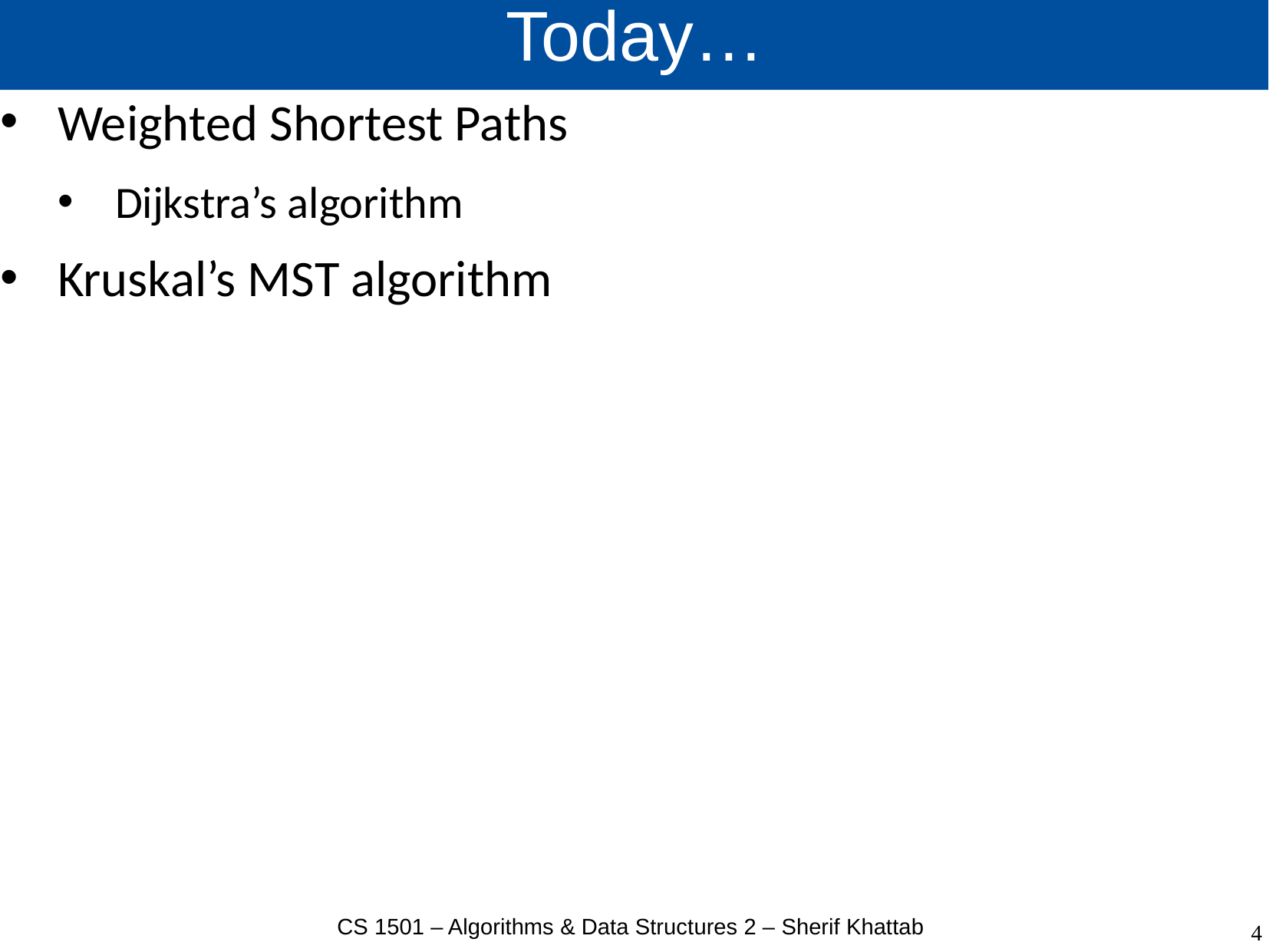

# Today…
Weighted Shortest Paths
Dijkstra’s algorithm
Kruskal’s MST algorithm
CS 1501 – Algorithms & Data Structures 2 – Sherif Khattab
4